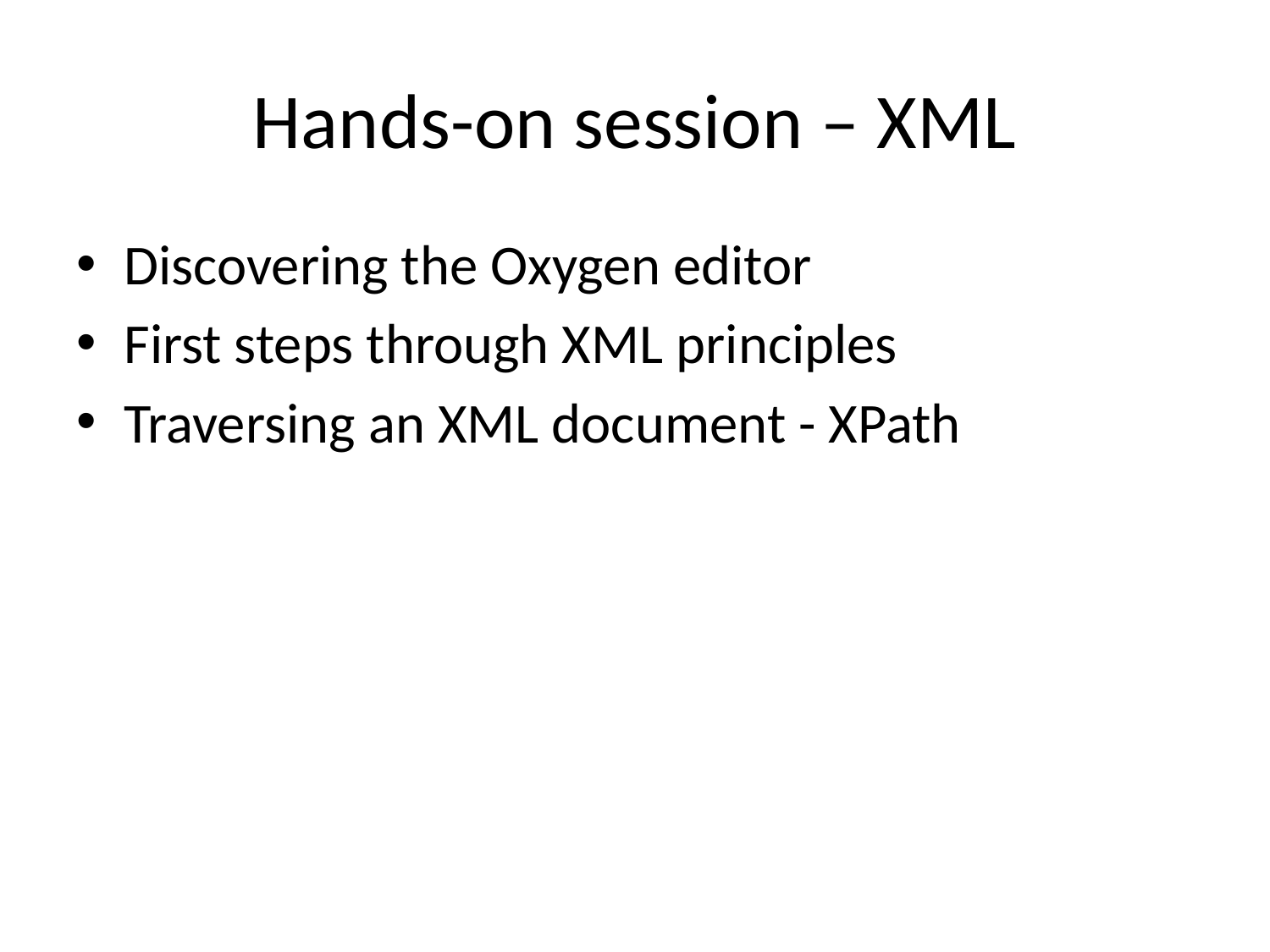

# Hands-on session – XML
Discovering the Oxygen editor
First steps through XML principles
Traversing an XML document - XPath